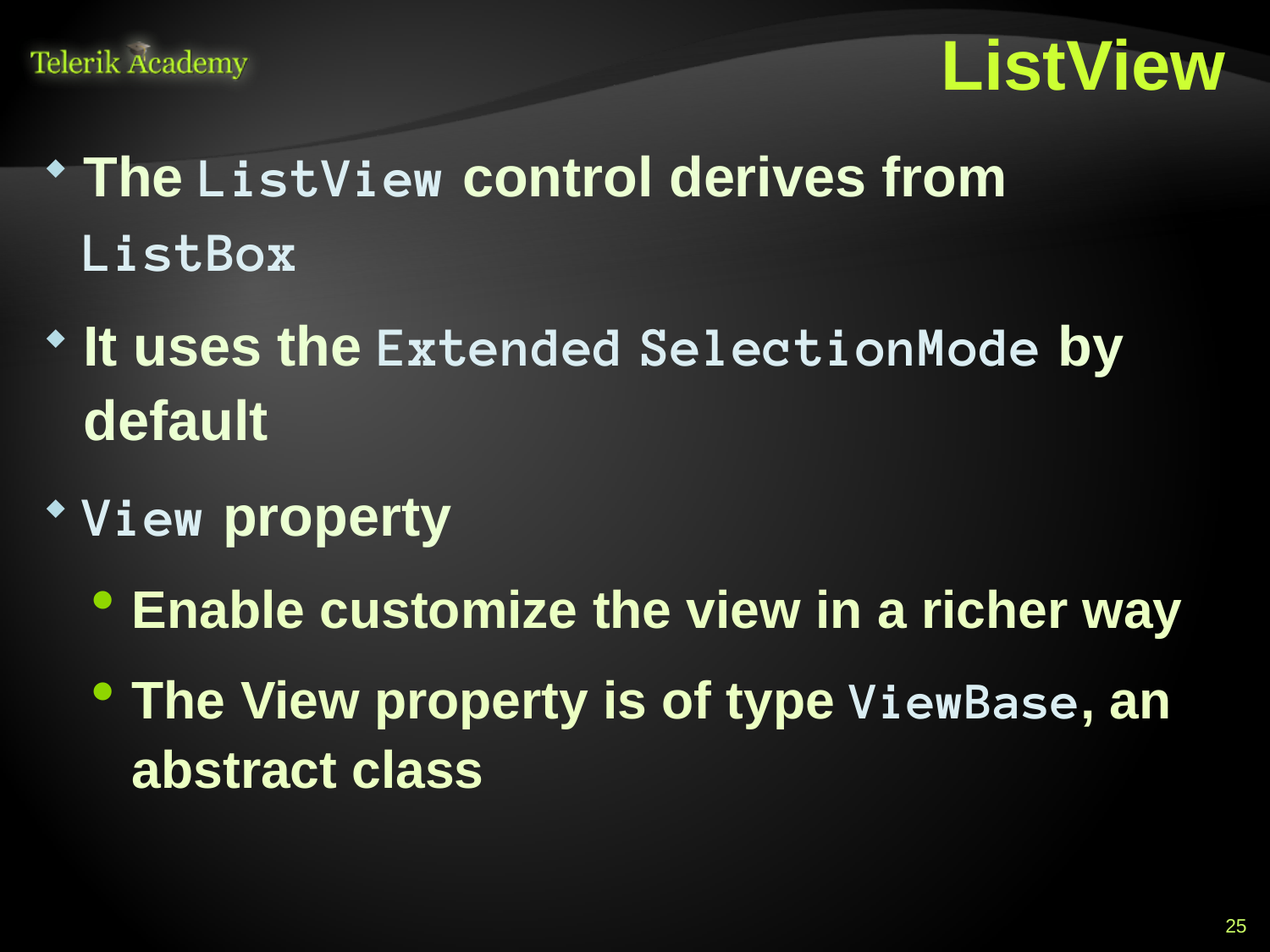

# ListView
The ListView control derives from ListBox
It uses the Extended SelectionMode by default
View property
Enable customize the view in a richer way
The View property is of type ViewBase, an abstract class
25